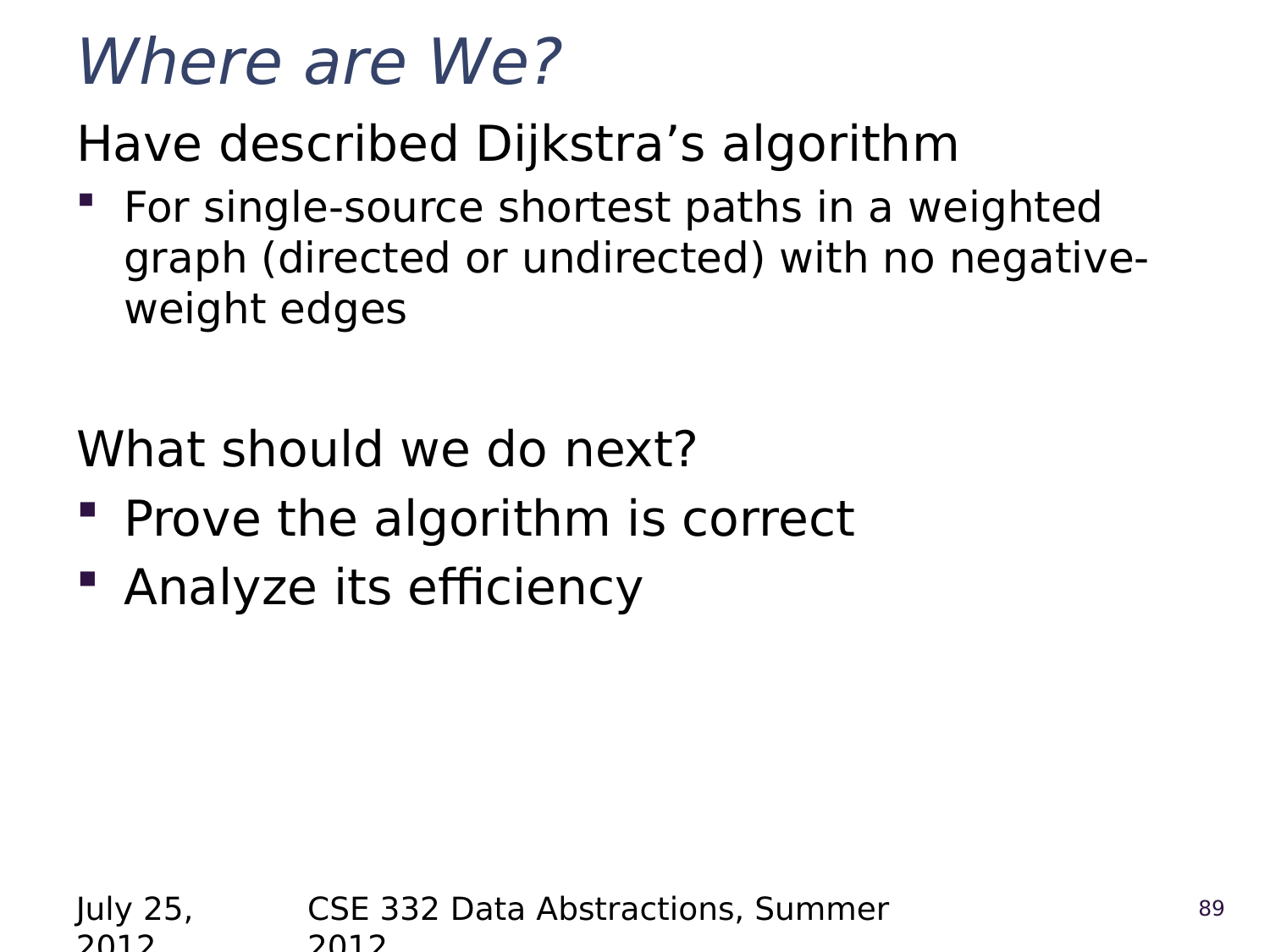

# Where are We?
Have described Dijkstra’s algorithm
For single-source shortest paths in a weighted graph (directed or undirected) with no negative-weight edges

What should we do next?
Prove the algorithm is correct
Analyze its efficiency
July 25, 2012
CSE 332 Data Abstractions, Summer 2012
89